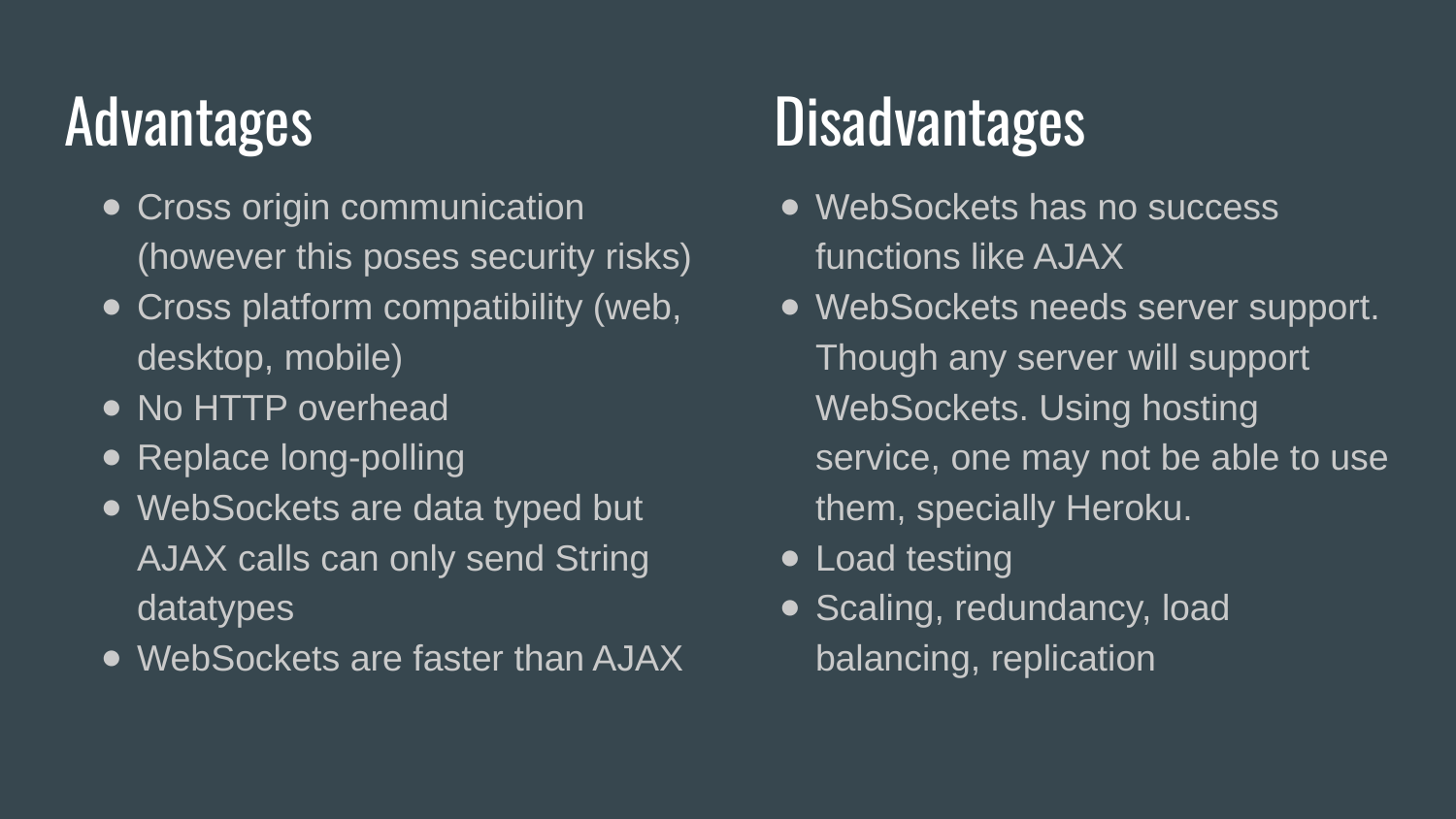

# Advantages
Disadvantages
Cross origin communication (however this poses security risks)
Cross platform compatibility (web, desktop, mobile)
No HTTP overhead
Replace long-polling
WebSockets are data typed but AJAX calls can only send String datatypes
WebSockets are faster than AJAX

WebSockets has no success functions like AJAX
WebSockets needs server support. Though any server will support WebSockets. Using hosting service, one may not be able to use them, specially Heroku.
Load testing
Scaling, redundancy, load balancing, replication